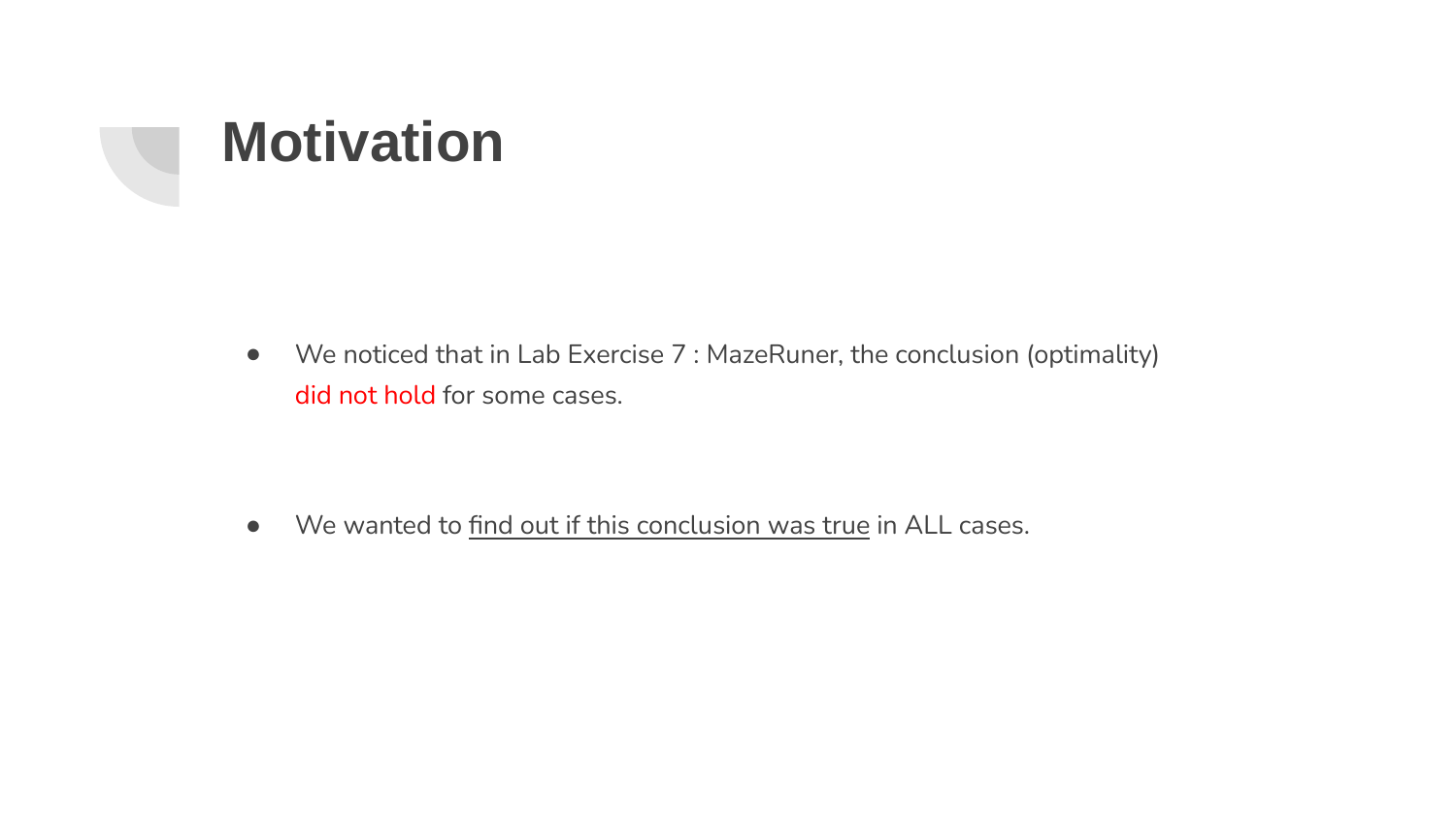

# Motivation
We noticed that in Lab Exercise 7 : MazeRuner, the conclusion (optimality)
did not hold for some cases.

We wanted to find out if this conclusion was true in ALL cases.